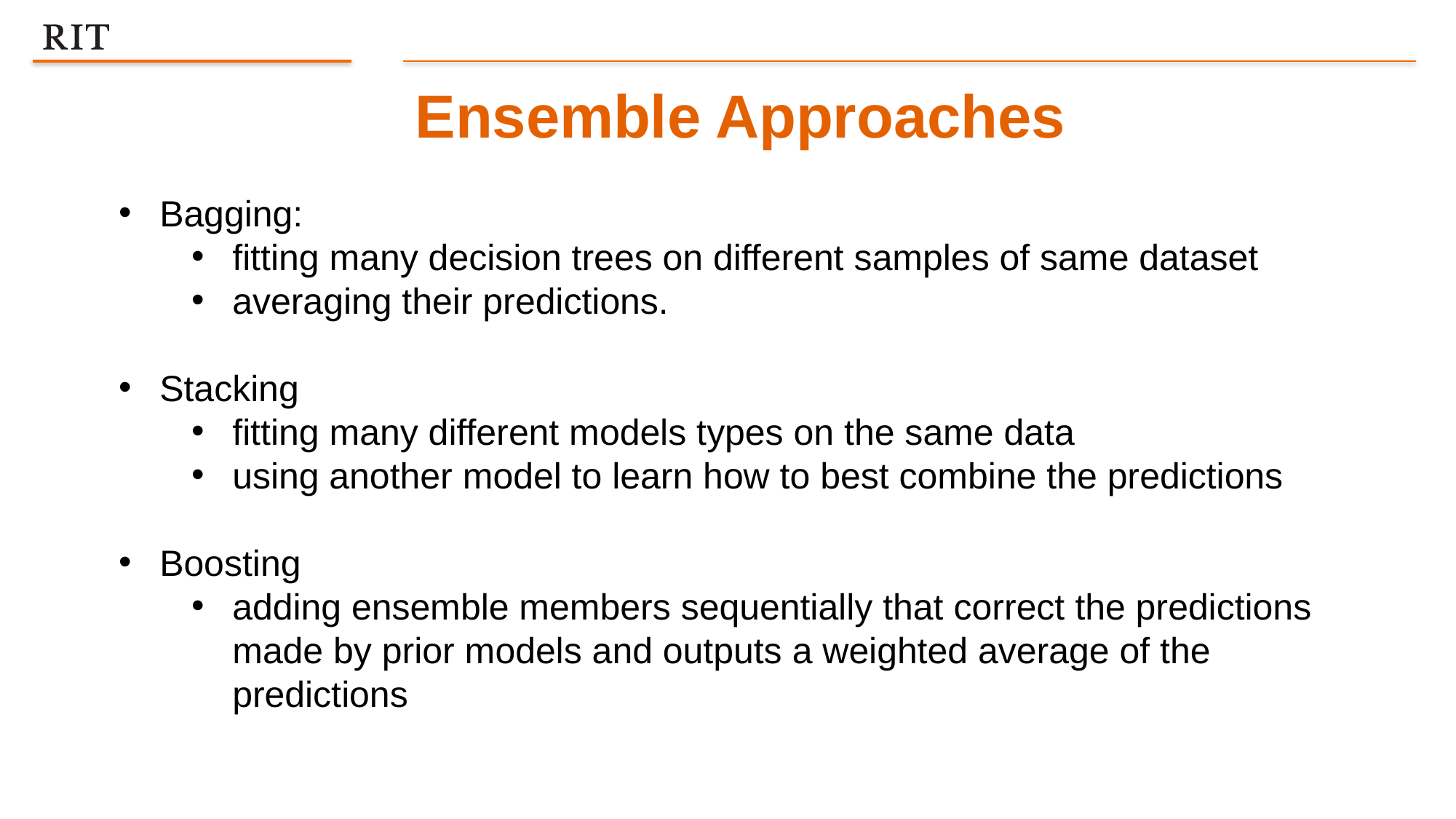

Ensemble Approaches
Bagging:
fitting many decision trees on different samples of same dataset
averaging their predictions.

Stacking
fitting many different models types on the same data
using another model to learn how to best combine the predictions

Boosting
adding ensemble members sequentially that correct the predictions made by prior models and outputs a weighted average of the predictions